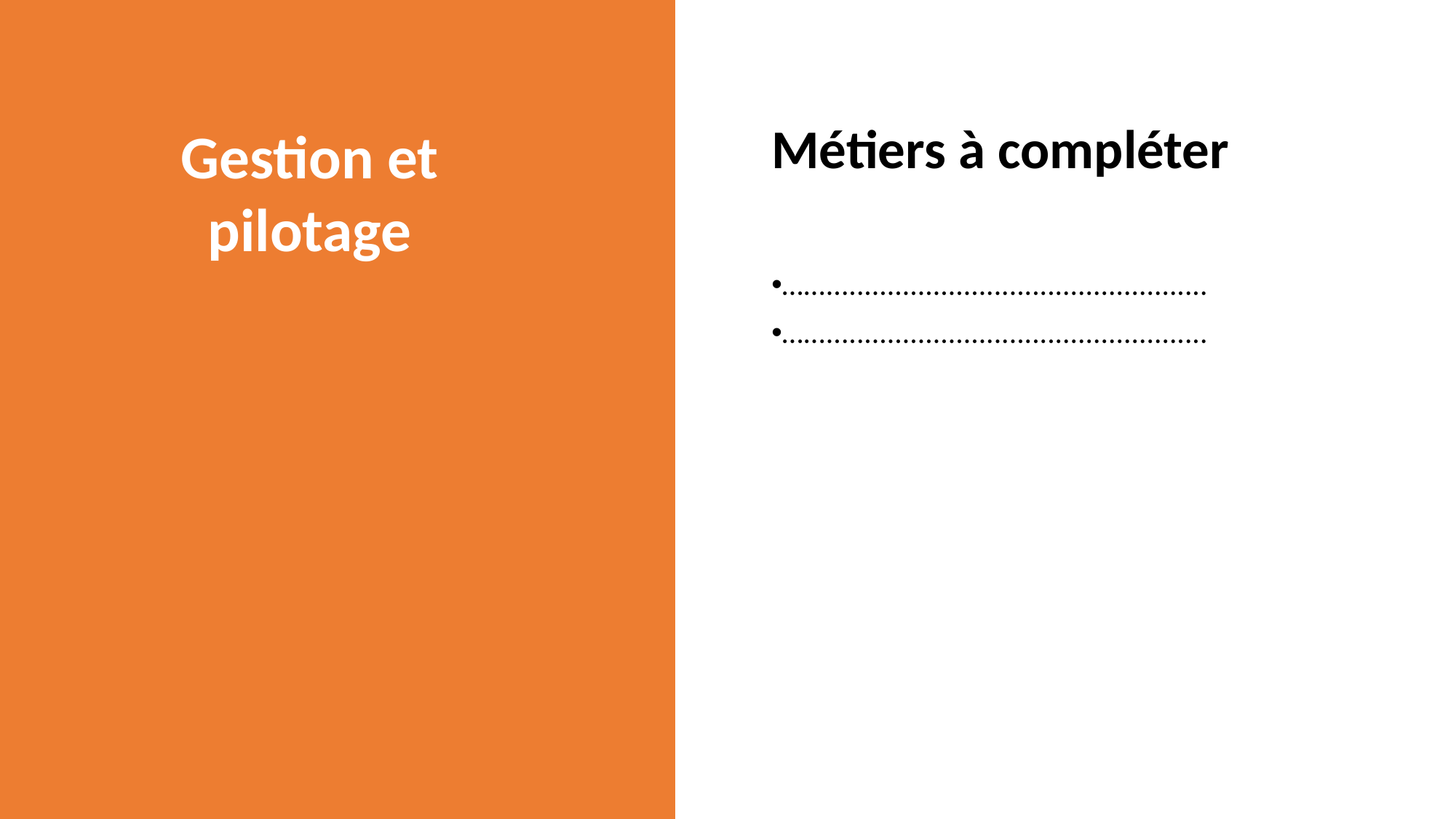

Métiers à compléter

….....................................................
….....................................................
Gestion et pilotage